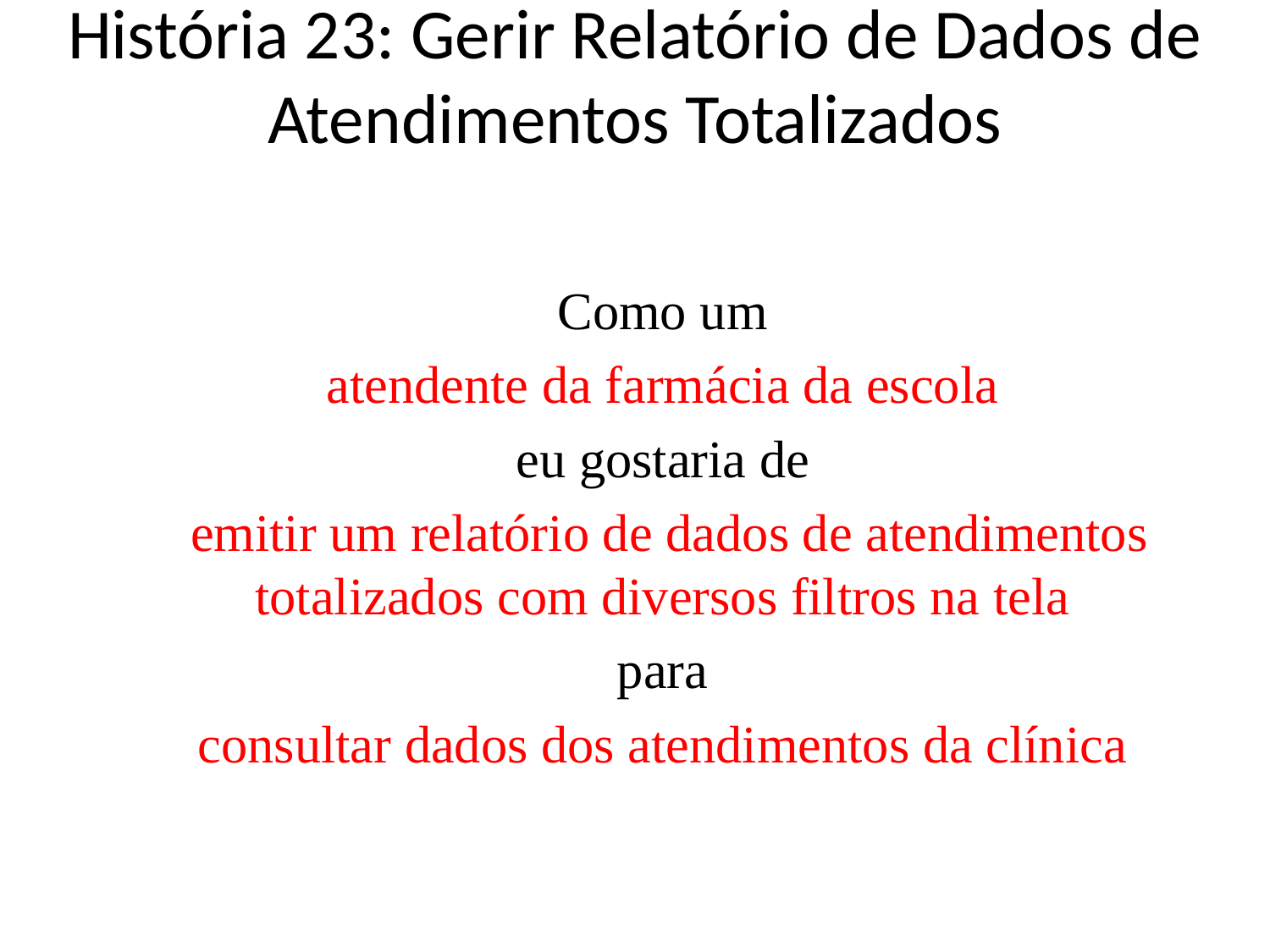

# História 23: Gerir Relatório de Dados de Atendimentos Totalizados

Como um
atendente da farmácia da escola
eu gostaria de
 emitir um relatório de dados de atendimentos totalizados com diversos filtros na tela
para
consultar dados dos atendimentos da clínica